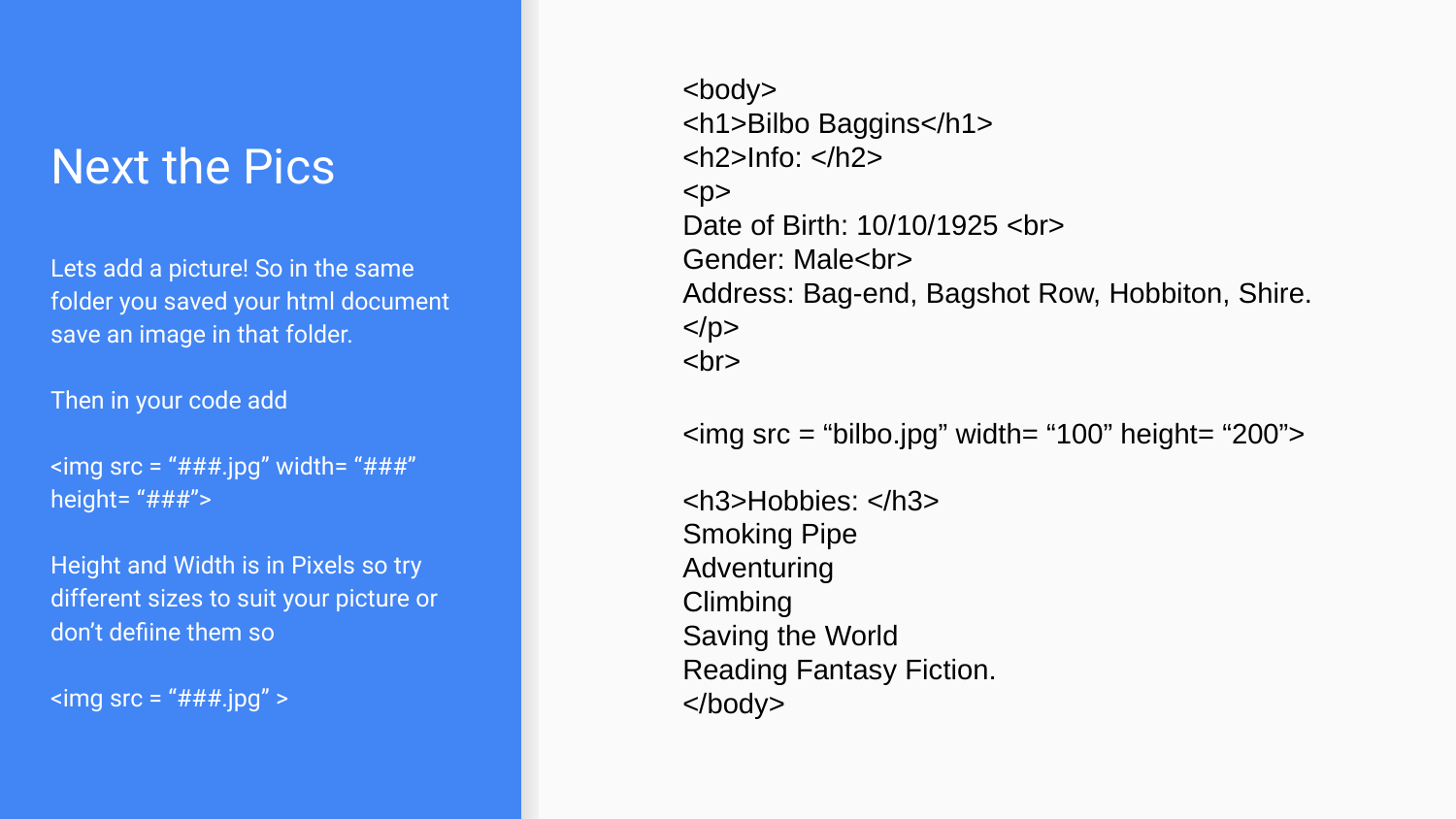

<body>
<h1>Bilbo Baggins</h1>
<h2>Info: </h2>
<p>
Date of Birth: 10/10/1925 <br>
Gender: Male<br>
Address: Bag-end, Bagshot Row, Hobbiton, Shire.
</p>
<br>

<img src = “bilbo.jpg” width= “100” height= “200”>
<h3>Hobbies: </h3>
Smoking Pipe
Adventuring
Climbing
Saving the World
Reading Fantasy Fiction.
</body>

# Next the Pics
Lets add a picture! So in the same folder you saved your html document save an image in that folder.
Then in your code add
<img src = “###.jpg” width= “###” height= “###”>
Height and Width is in Pixels so try different sizes to suit your picture or don’t defiine them so
<img src = “###.jpg” >